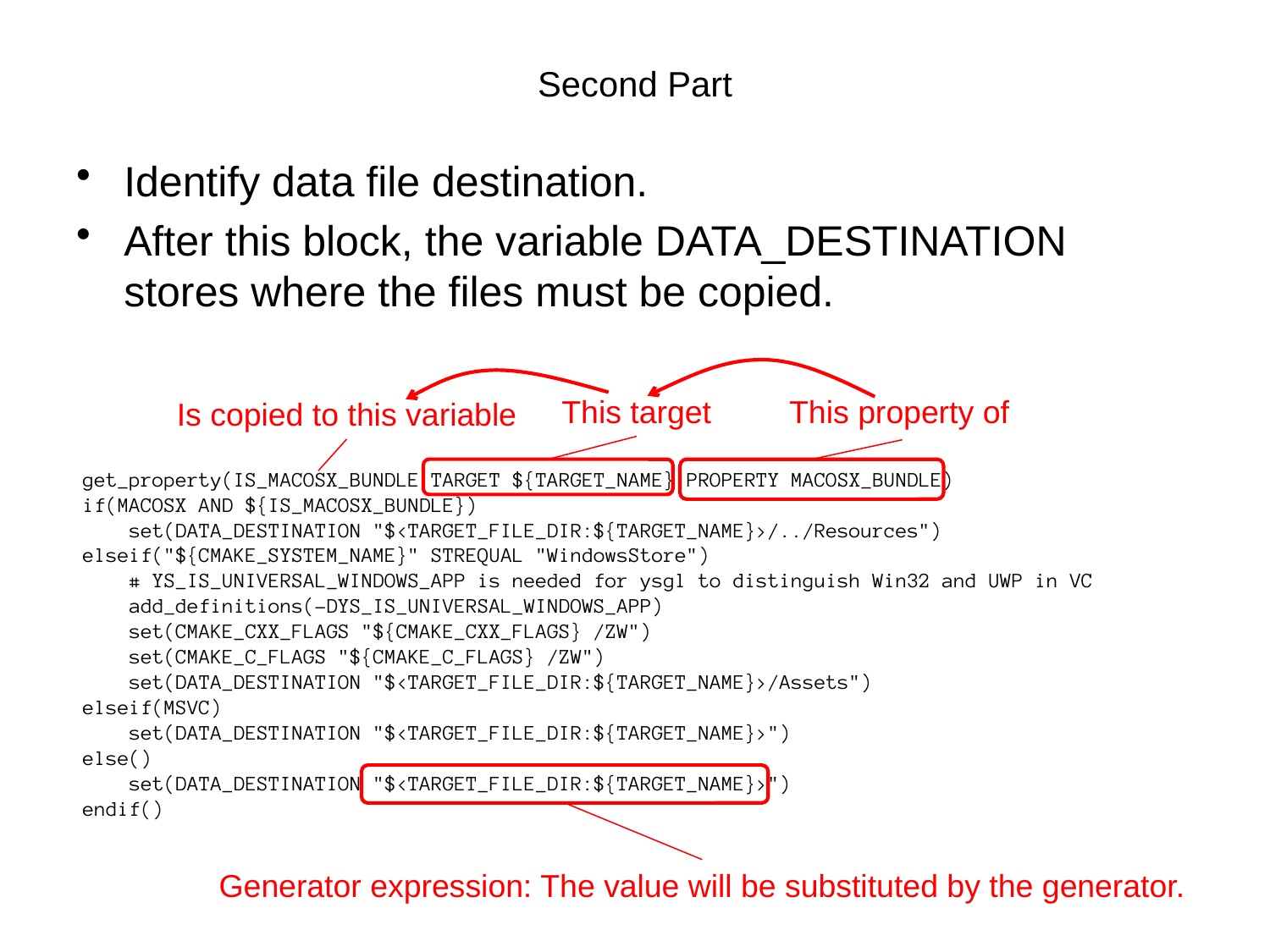

# Second Part
Identify data file destination.
After this block, the variable DATA_DESTINATION stores where the files must be copied.

This property of
This target
Is copied to this variable
get_property(IS_MACOSX_BUNDLE TARGET ${TARGET_NAME} PROPERTY MACOSX_BUNDLE)
if(MACOSX AND ${IS_MACOSX_BUNDLE})
    set(DATA_DESTINATION "$<TARGET_FILE_DIR:${TARGET_NAME}>/../Resources")
elseif("${CMAKE_SYSTEM_NAME}" STREQUAL "WindowsStore")
    # YS_IS_UNIVERSAL_WINDOWS_APP is needed for ysgl to distinguish Win32 and UWP in VC
    add_definitions(-DYS_IS_UNIVERSAL_WINDOWS_APP)
    set(CMAKE_CXX_FLAGS "${CMAKE_CXX_FLAGS} /ZW")
    set(CMAKE_C_FLAGS "${CMAKE_C_FLAGS} /ZW")
    set(DATA_DESTINATION "$<TARGET_FILE_DIR:${TARGET_NAME}>/Assets")
elseif(MSVC)
    set(DATA_DESTINATION "$<TARGET_FILE_DIR:${TARGET_NAME}>")
else()
    set(DATA_DESTINATION "$<TARGET_FILE_DIR:${TARGET_NAME}>")
endif()

Generator expression: The value will be substituted by the generator.